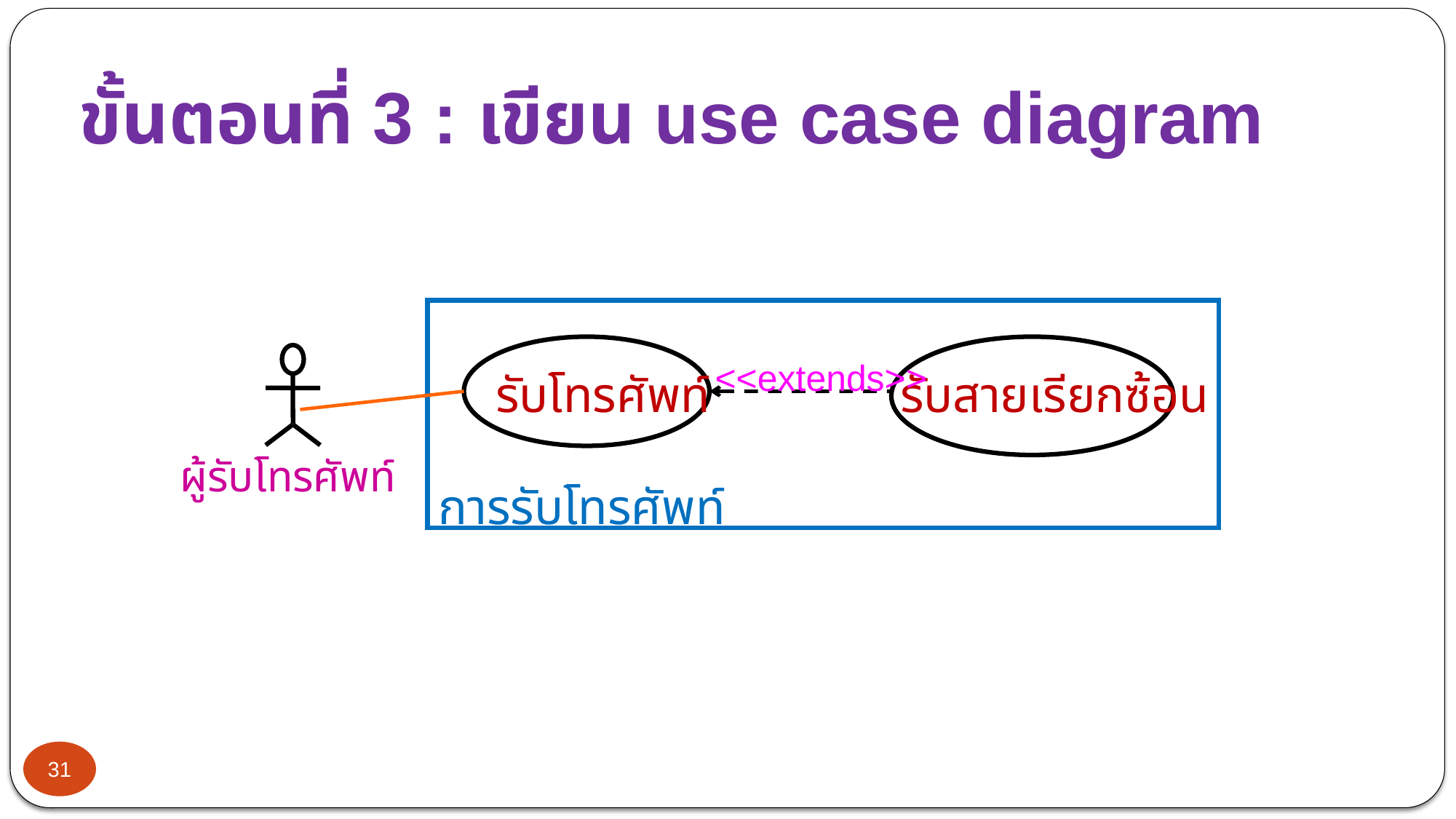

# ขั้นตอนที่ 3 : เขียน use case diagram

การรับโทรศัพท์

ผู้รับโทรศัพท์
<<extends>>
รับโทรศัพท์
รับสายเรียกซ้อน

31